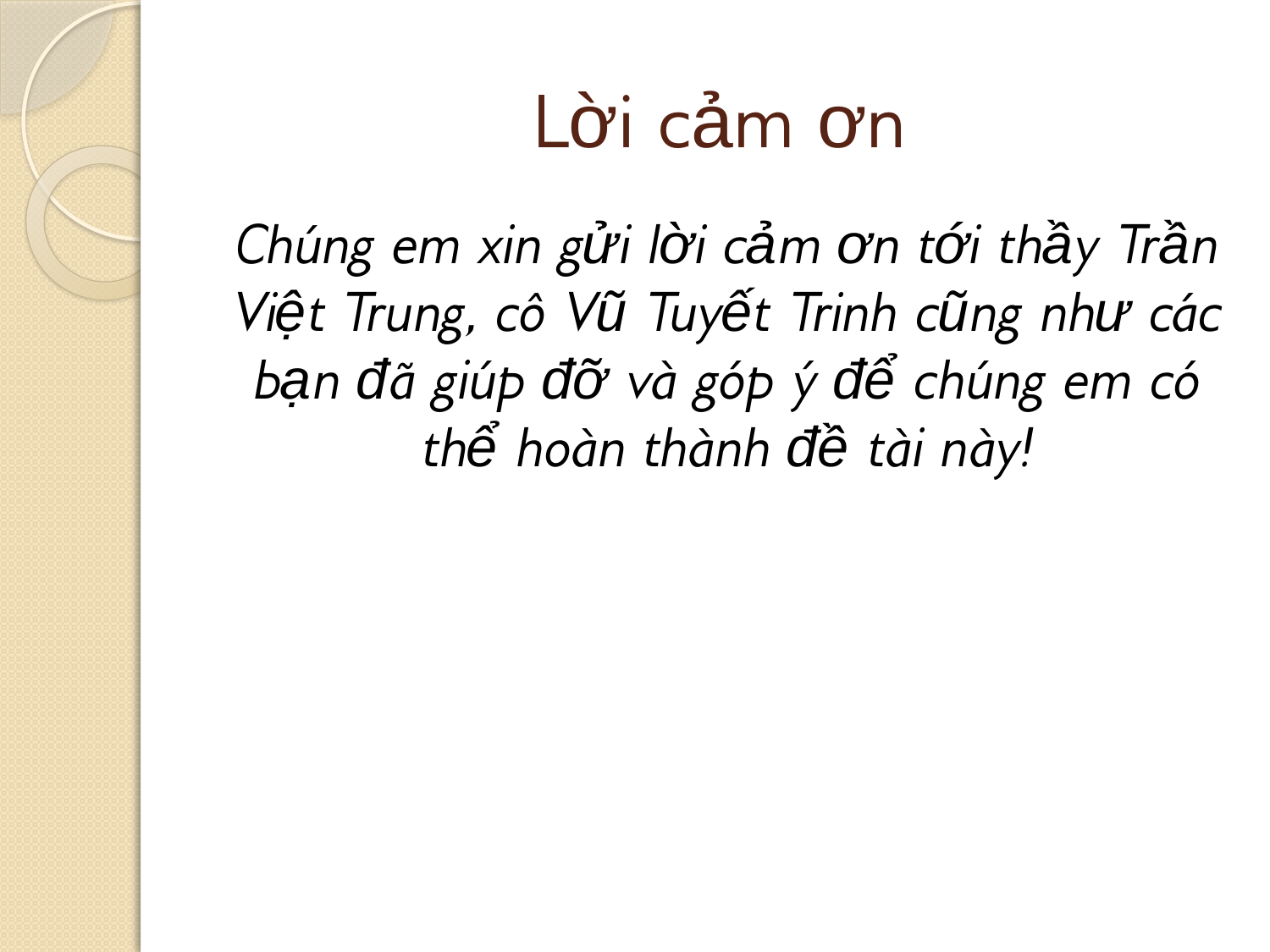

# Lời cảm ơn
Chúng em xin gửi lời cảm ơn tới thầy Trần Việt Trung, cô Vũ Tuyết Trinh cũng như các bạn đã giúp đỡ và góp ý để chúng em có thể hoàn thành đề tài này!